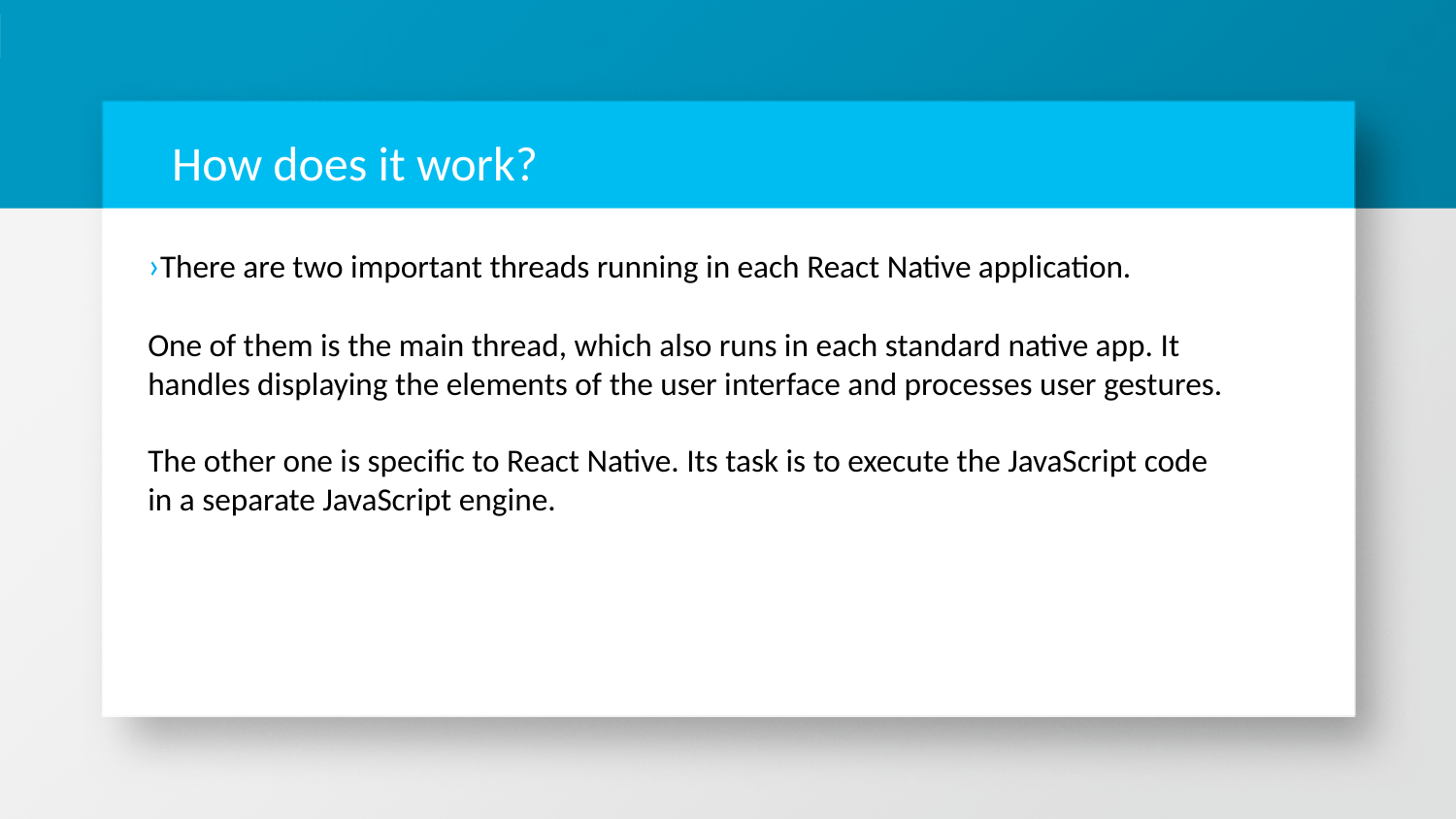

# How does it work?
›There are two important threads running in each React Native application.

One of them is the main thread, which also runs in each standard native app. It handles displaying the elements of the user interface and processes user gestures.

The other one is specific to React Native. Its task is to execute the JavaScript code in a separate JavaScript engine.